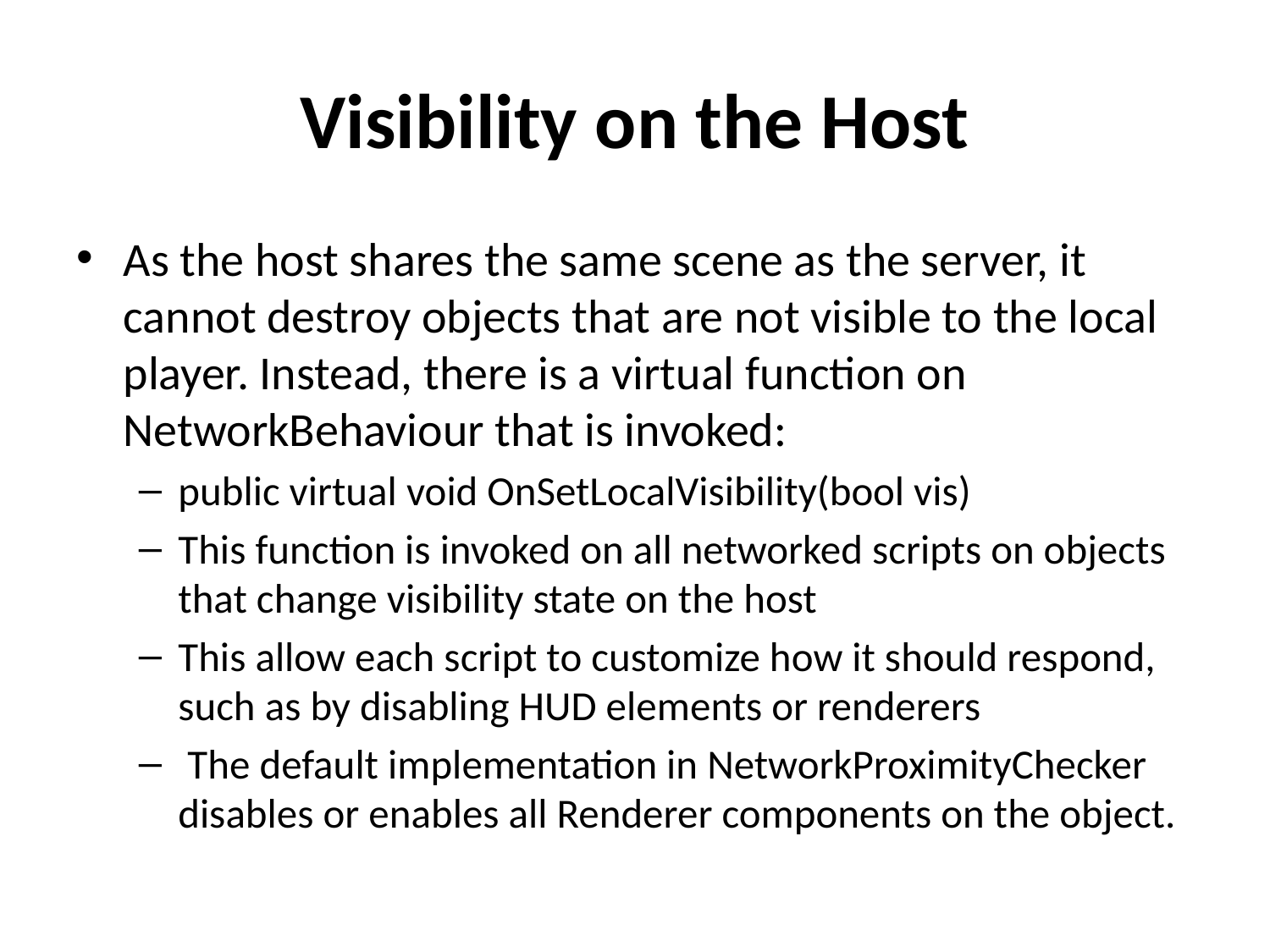

# Visibility on the Host
As the host shares the same scene as the server, it cannot destroy objects that are not visible to the local player. Instead, there is a virtual function on NetworkBehaviour that is invoked:
public virtual void OnSetLocalVisibility(bool vis)
This function is invoked on all networked scripts on objects that change visibility state on the host
This allow each script to customize how it should respond, such as by disabling HUD elements or renderers
 The default implementation in NetworkProximityChecker disables or enables all Renderer components on the object.